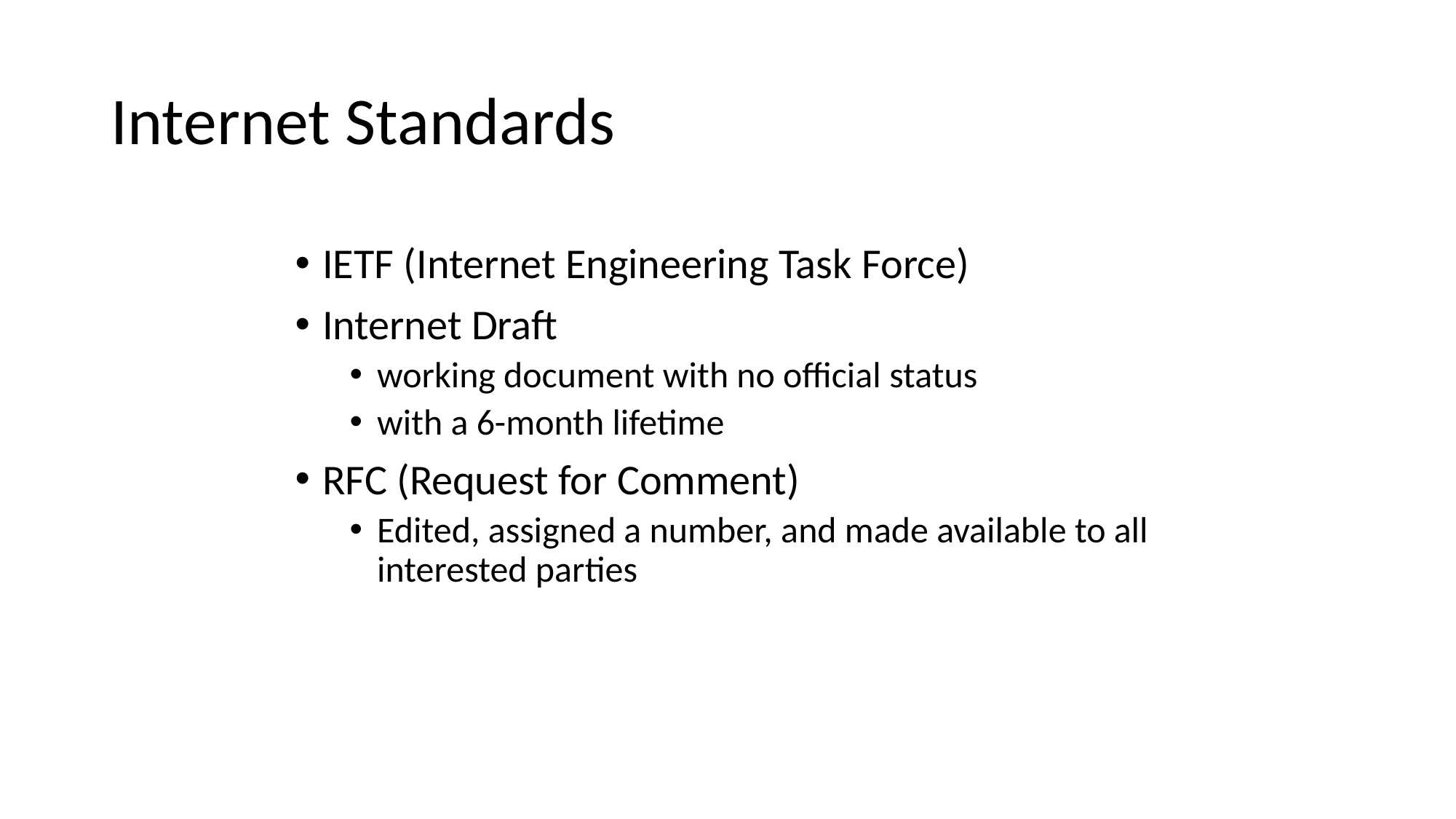

# Internet Standards
IETF (Internet Engineering Task Force)
Internet Draft
working document with no official status
with a 6-month lifetime
RFC (Request for Comment)
Edited, assigned a number, and made available to all interested parties